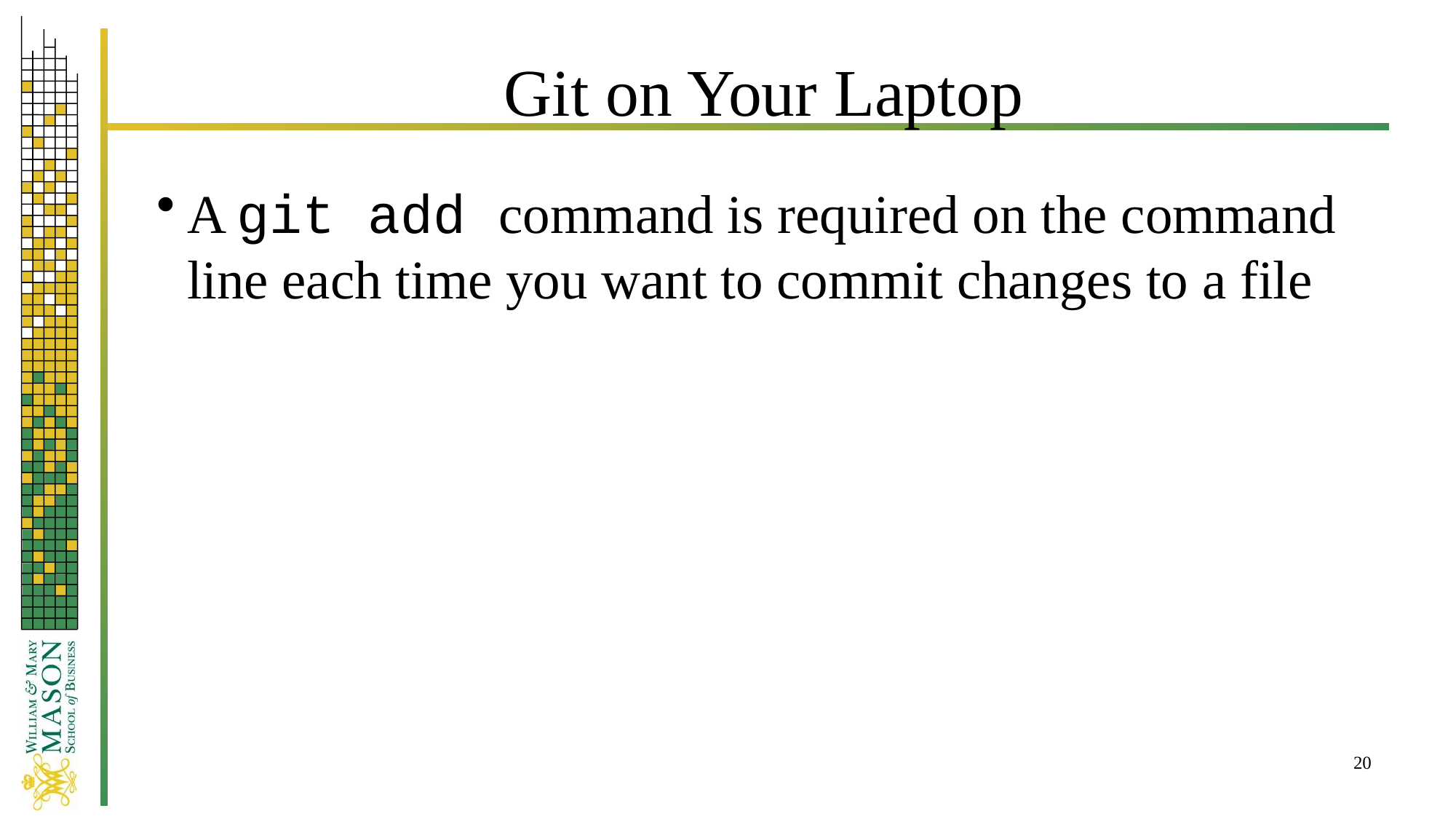

# Git on Your Laptop
A git add command is required on the command line each time you want to commit changes to a file
20